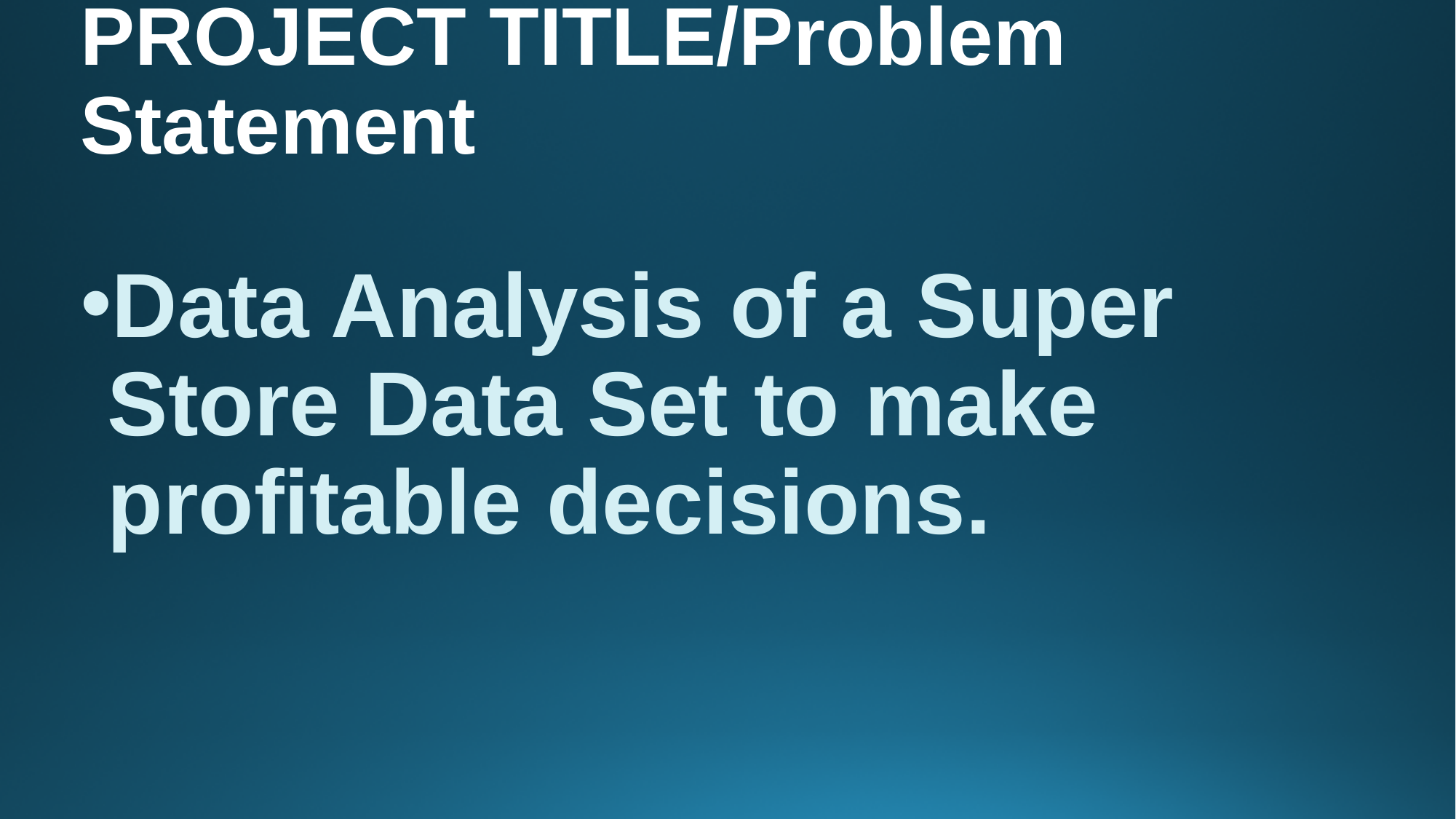

# PROJECT TITLE/Problem Statement
Data Analysis of a Super Store Data Set to make profitable decisions.